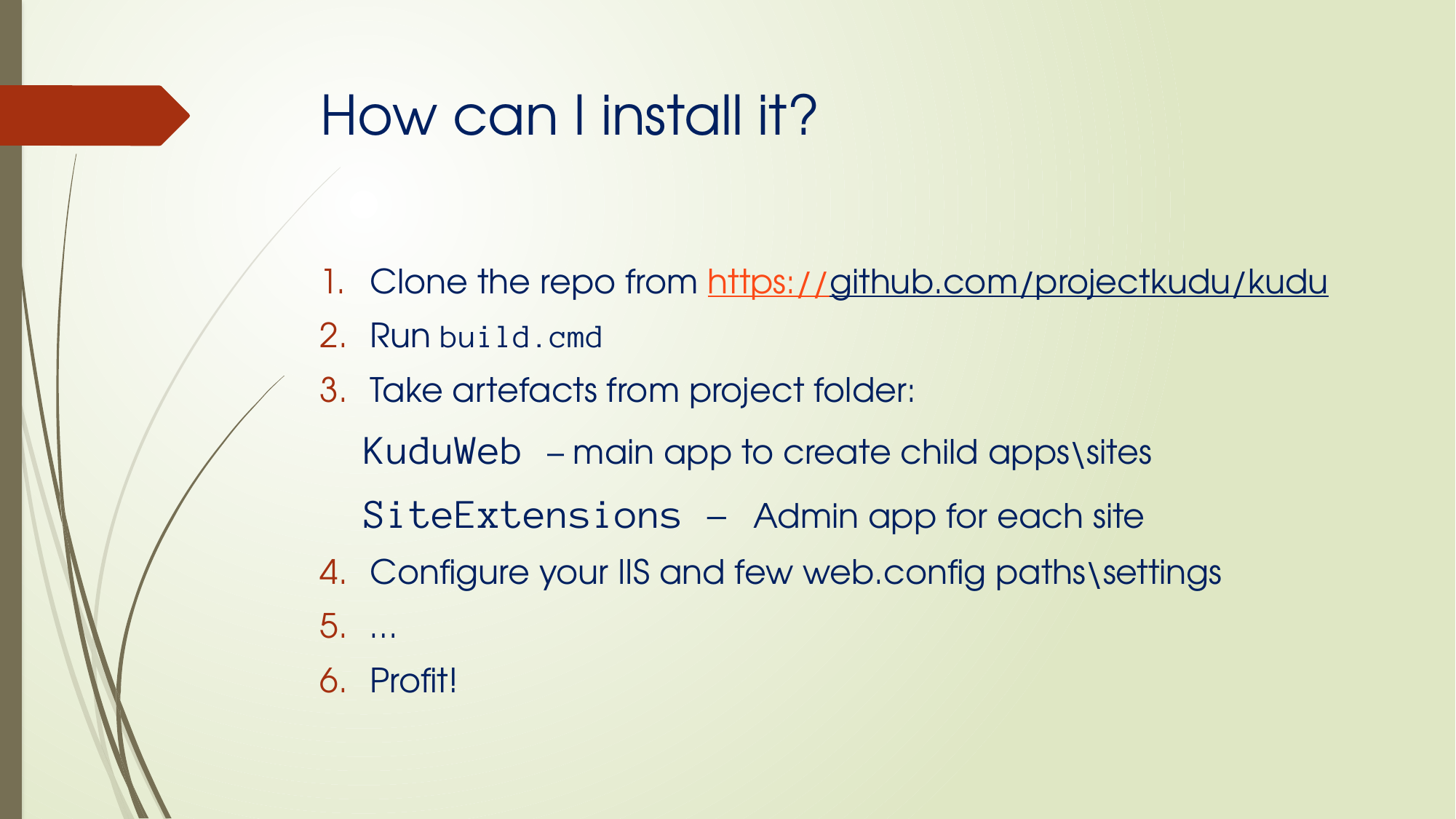

# How can I install it?
Clone the repo from https://github.com/projectkudu/kudu
Run build.cmd
Take artefacts from project folder:
		KuduWeb – main app to create child apps\sites
		SiteExtensions – Admin app for each site
Configure your IIS and few web.config paths\settings
…
Profit!